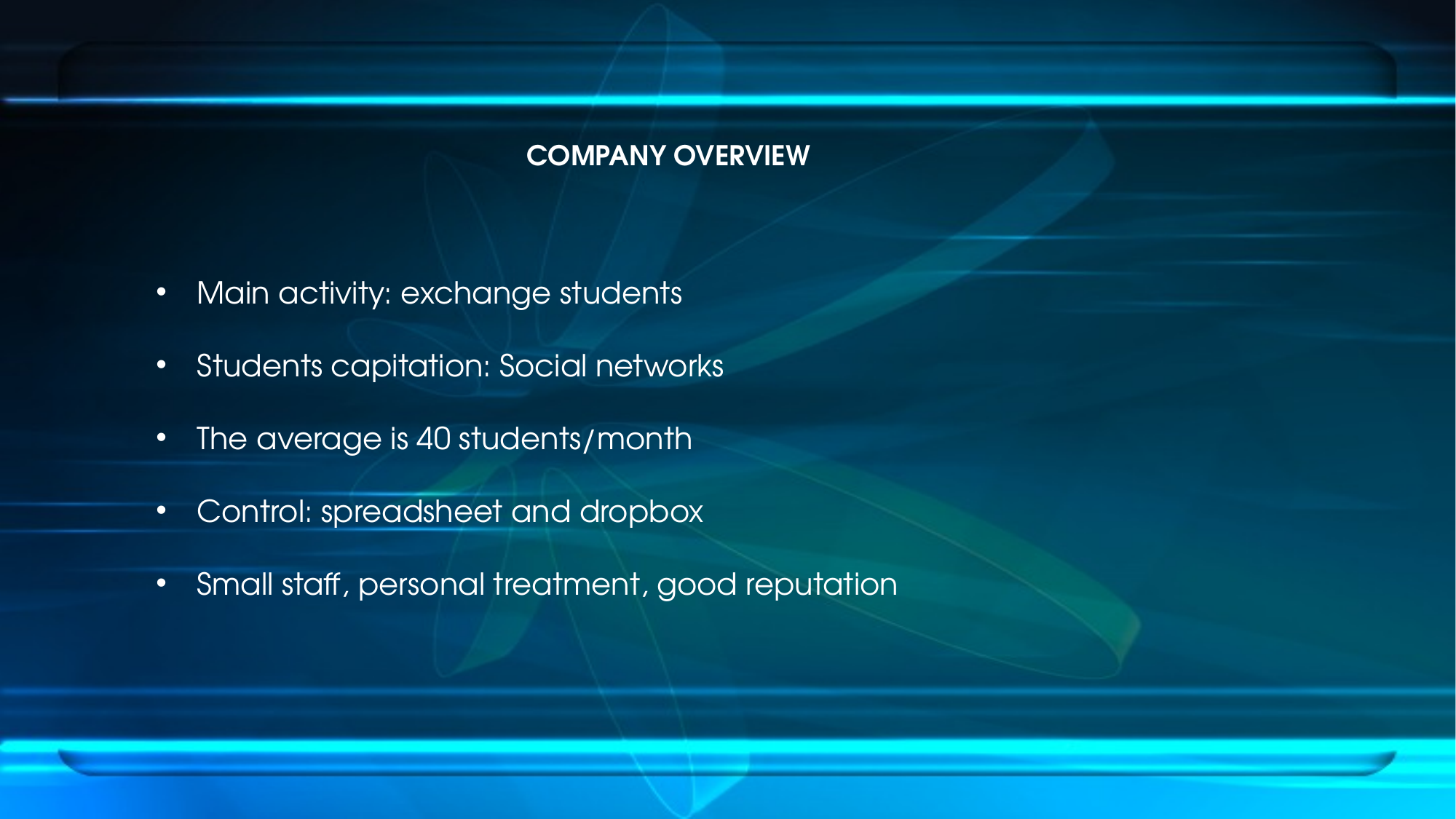

COMPANY OVERVIEW

Main activity: exchange students
Students capitation: Social networks
The average is 40 students/month
Control: spreadsheet and dropbox
Small staff, personal treatment, good reputation